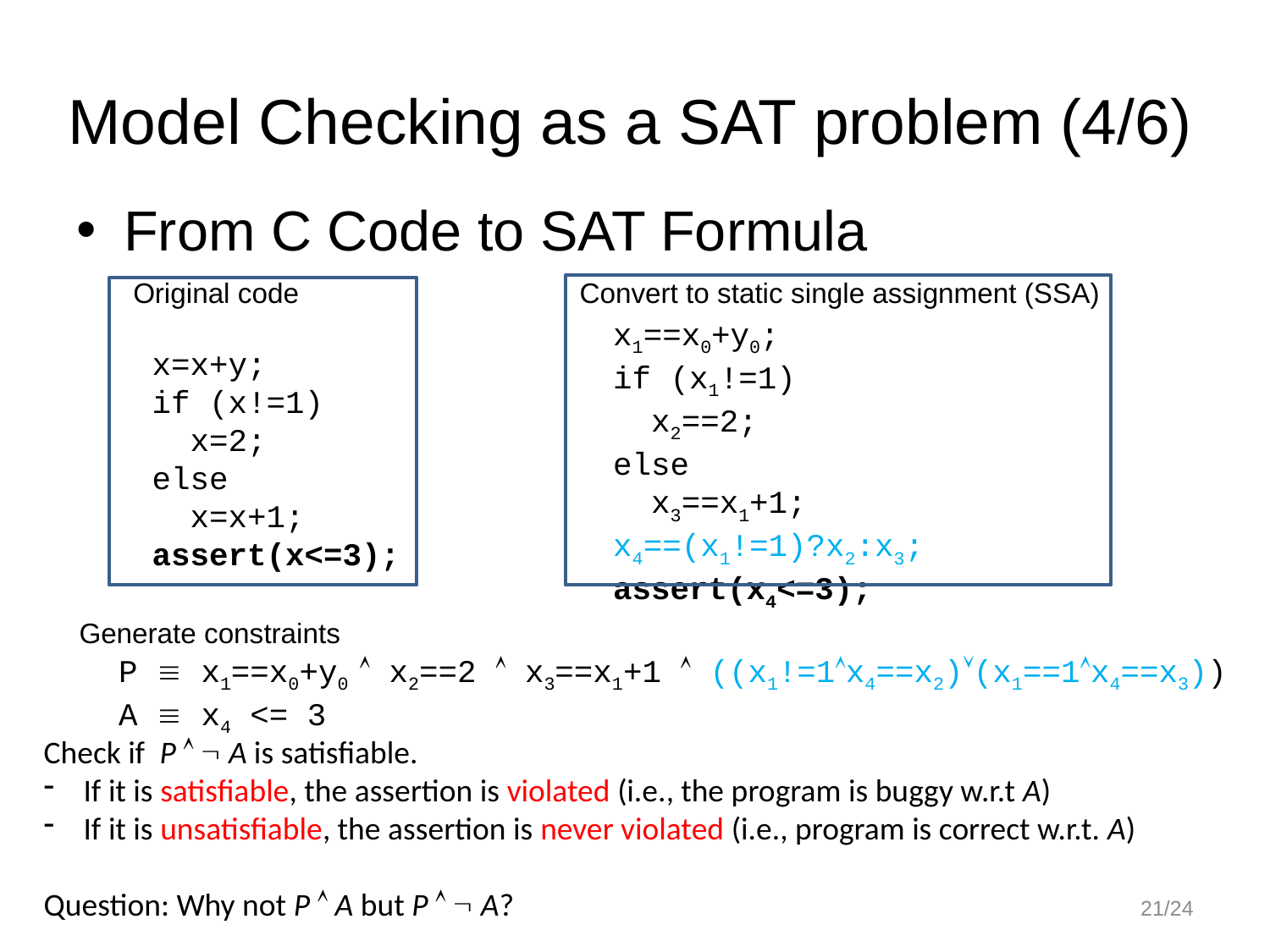

# Model Checking as a SAT problem (4/6)
From C Code to SAT Formula
Original code
Convert to static single assignment (SSA)

x1==x0+y0;
if (x1!=1)
  x2==2;
else
  x3==x1+1;
x4==(x1!=1)?x2:x3;
assert(x4<=3);
x=x+y;
if (x!=1)
  x=2;
else
  x=x+1;
assert(x<=3);
Generate constraints
P ≡ x1==x0+y0 ∧ x2==2 ∧ x3==x1+1 ∧ ((x1!=1∧x4==x2)∨(x1==1∧x4==x3))
A ≡ x4 <= 3
Check if  P ∧ ¬ A is satisfiable.
If it is satisfiable, the assertion is violated (i.e., the program is buggy w.r.t A)
If it is unsatisfiable, the assertion is never violated (i.e., program is correct w.r.t. A)

Question: Why not P ∧ A but P ∧ ¬ A?
21/24